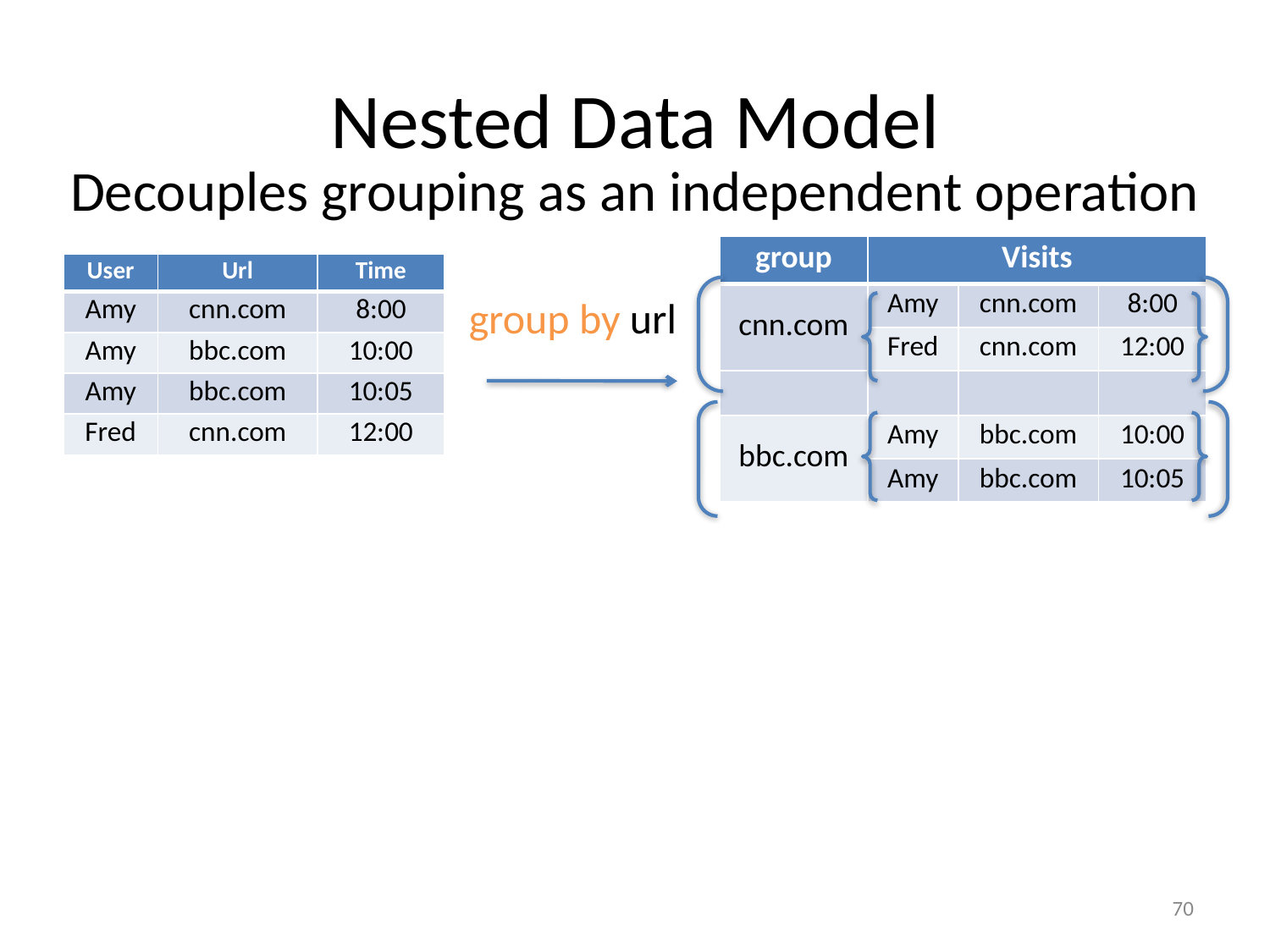

# Nested Data Model
Decouples grouping as an independent operation
| group | Visits |  |  |
| --- | --- | --- | --- |
| cnn.com | Amy | cnn.com | 8:00 |
|  | Fred | cnn.com | 12:00 |
|  |  |  |  |
| bbc.com | Amy | bbc.com | 10:00 |
|  | Amy | bbc.com | 10:05 |
| User | Url | Time |
| --- | --- | --- |
| Amy | cnn.com | 8:00 |
| Amy | bbc.com | 10:00 |
| Amy | bbc.com | 10:05 |
| Fred | cnn.com | 12:00 |

group by url

70